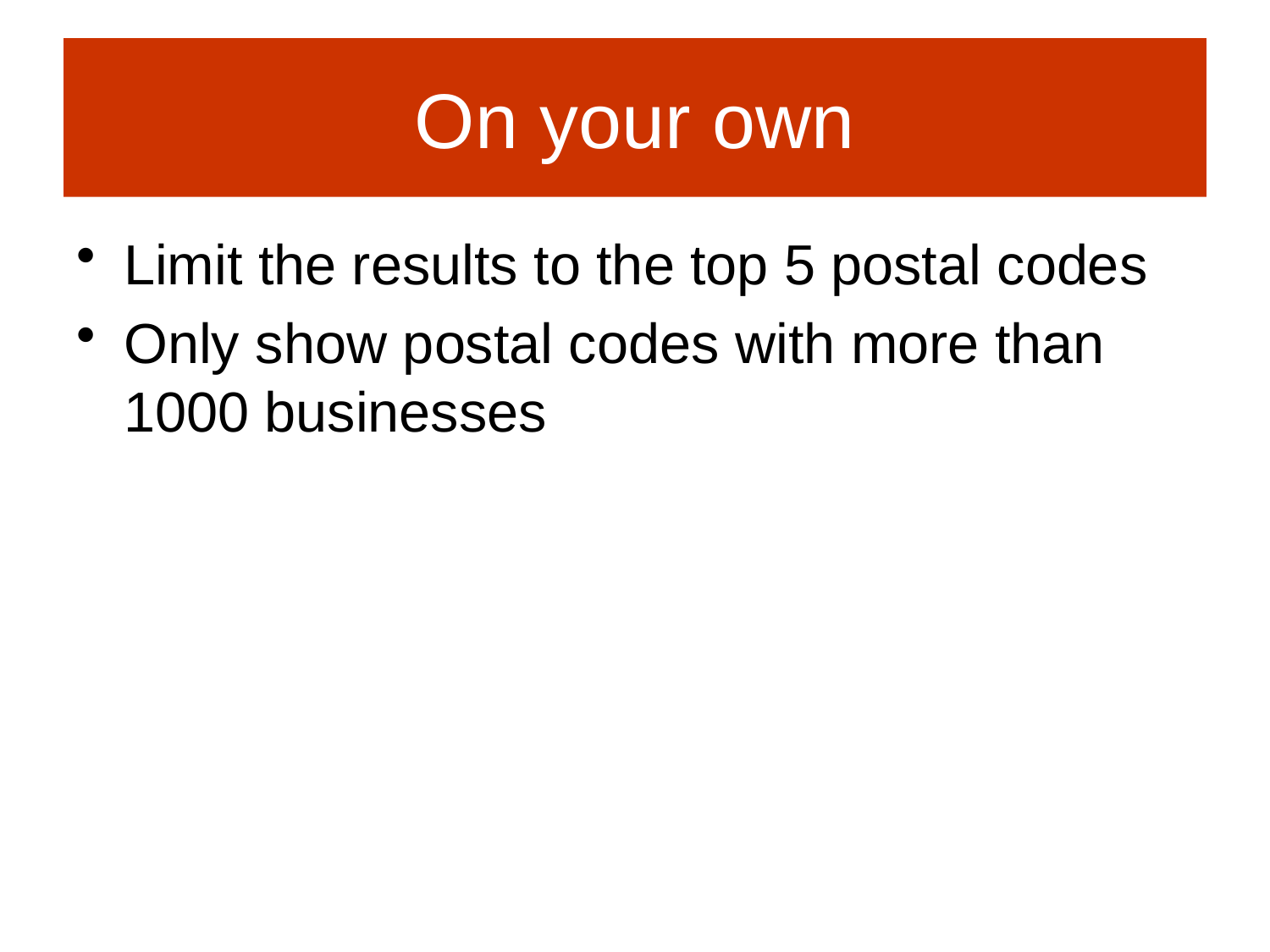

# On your own
Limit the results to the top 5 postal codes
Only show postal codes with more than 1000 businesses